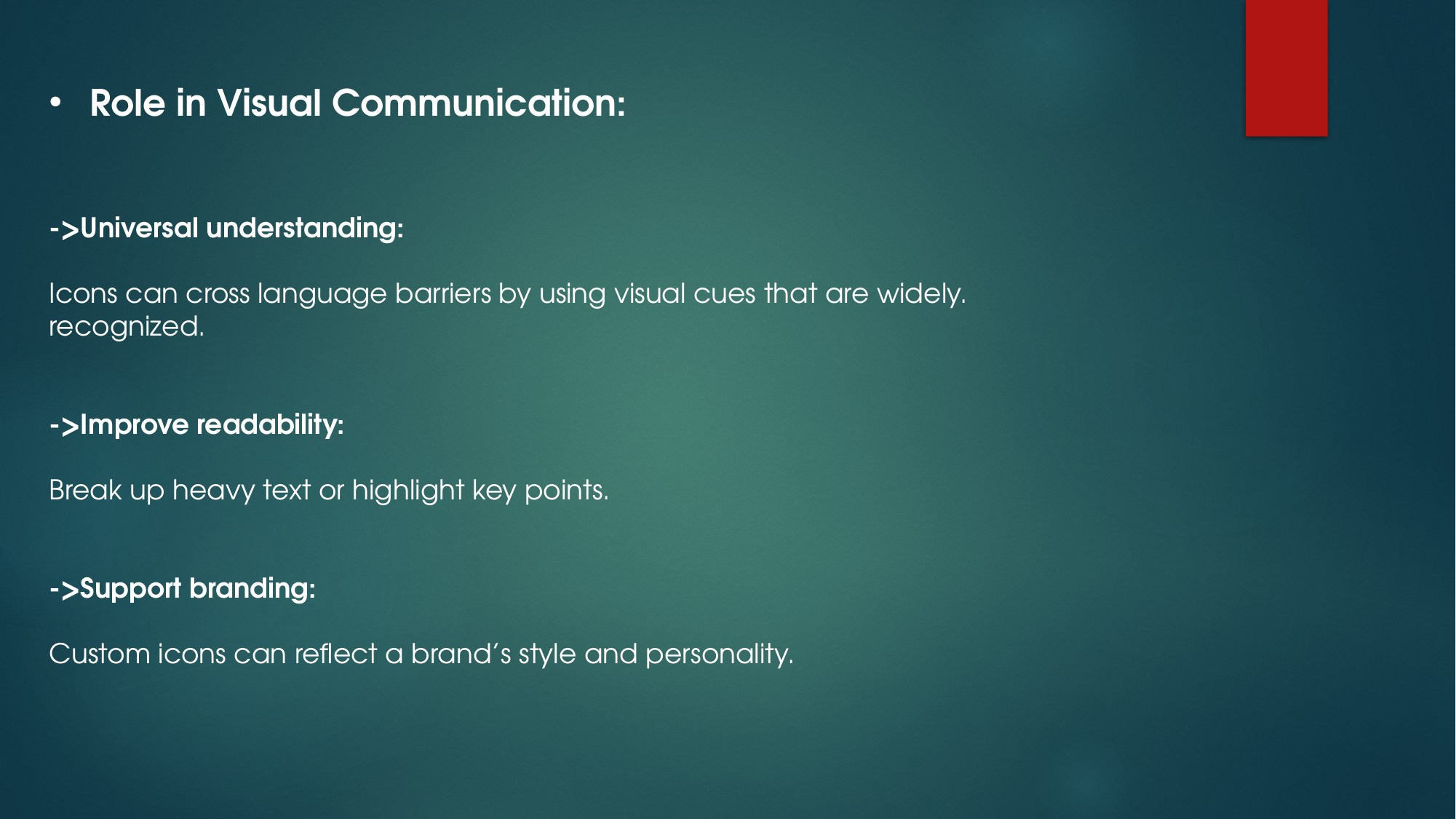

Role in Visual Communication:

->Universal understanding:
Icons can cross language barriers by using visual cues that are widely. recognized.

->Improve readability:
Break up heavy text or highlight key points.

->Support branding:
Custom icons can reflect a brand’s style and personality.